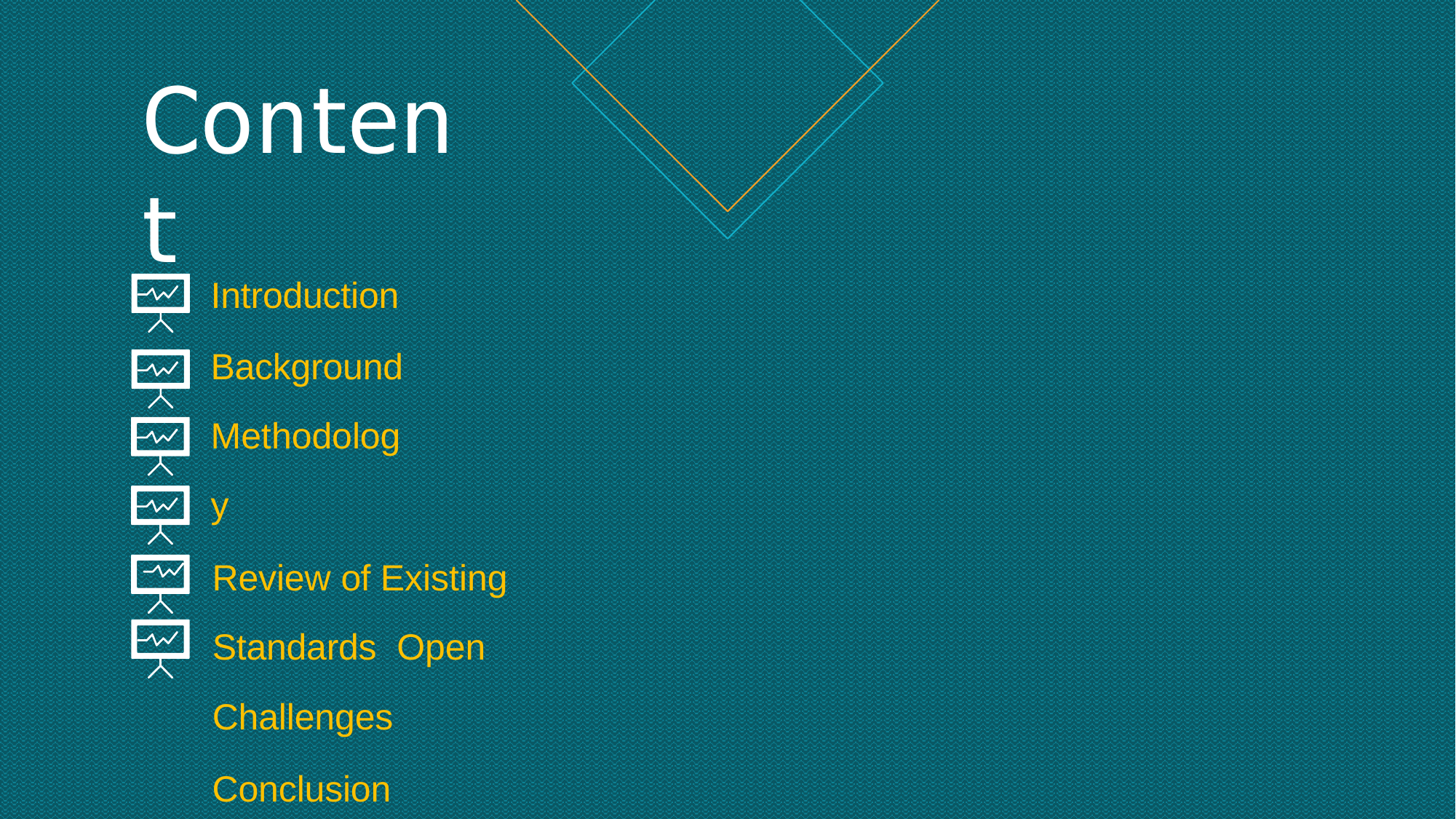

# Content
Introduction
Background  Methodology
Review of Existing Standards  Open Challenges
Conclusion